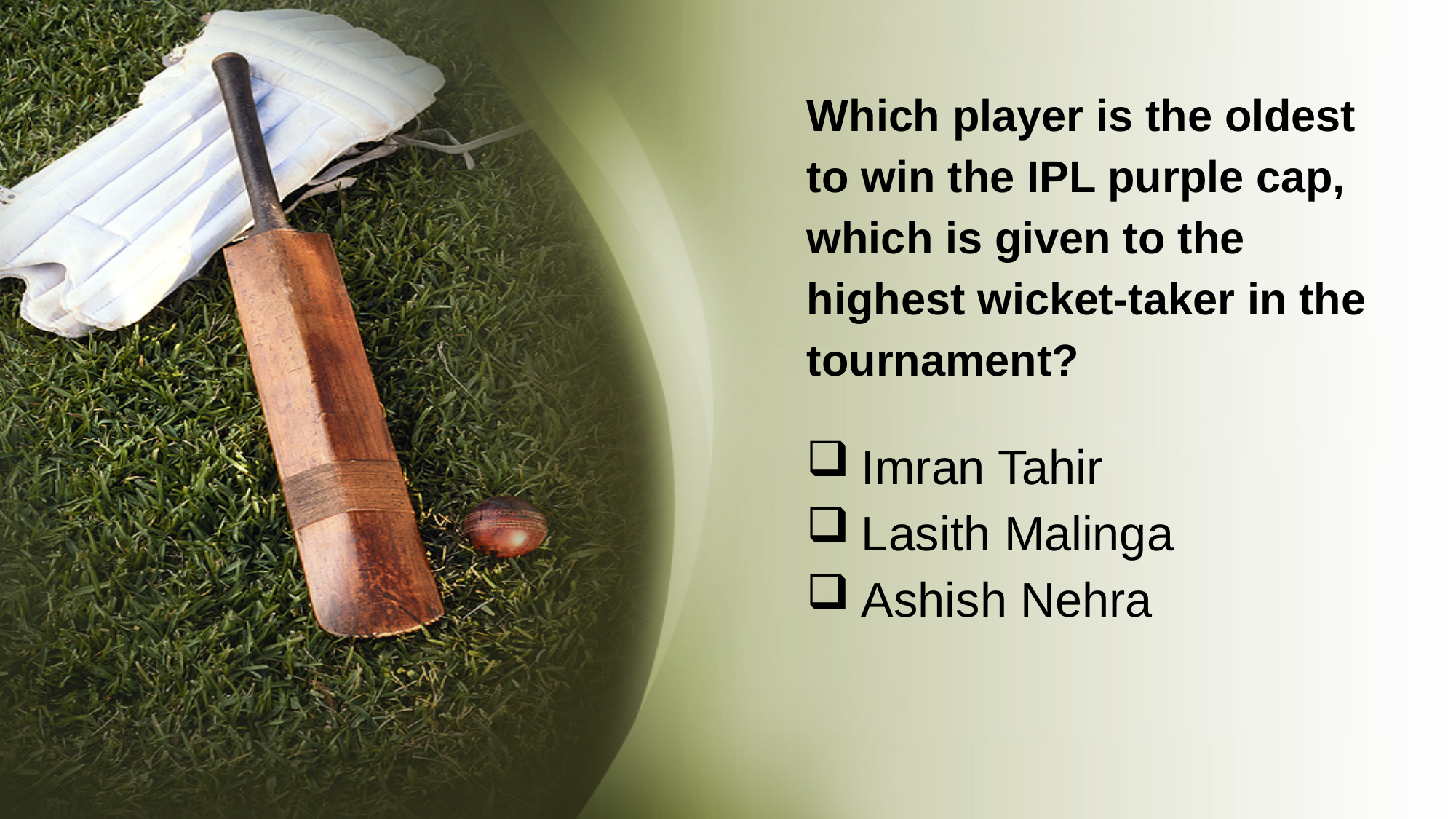

# Which player is the oldest to win the IPL purple cap, which is given to the highest wicket-taker in the tournament?
Imran Tahir
Lasith Malinga
Ashish Nehra